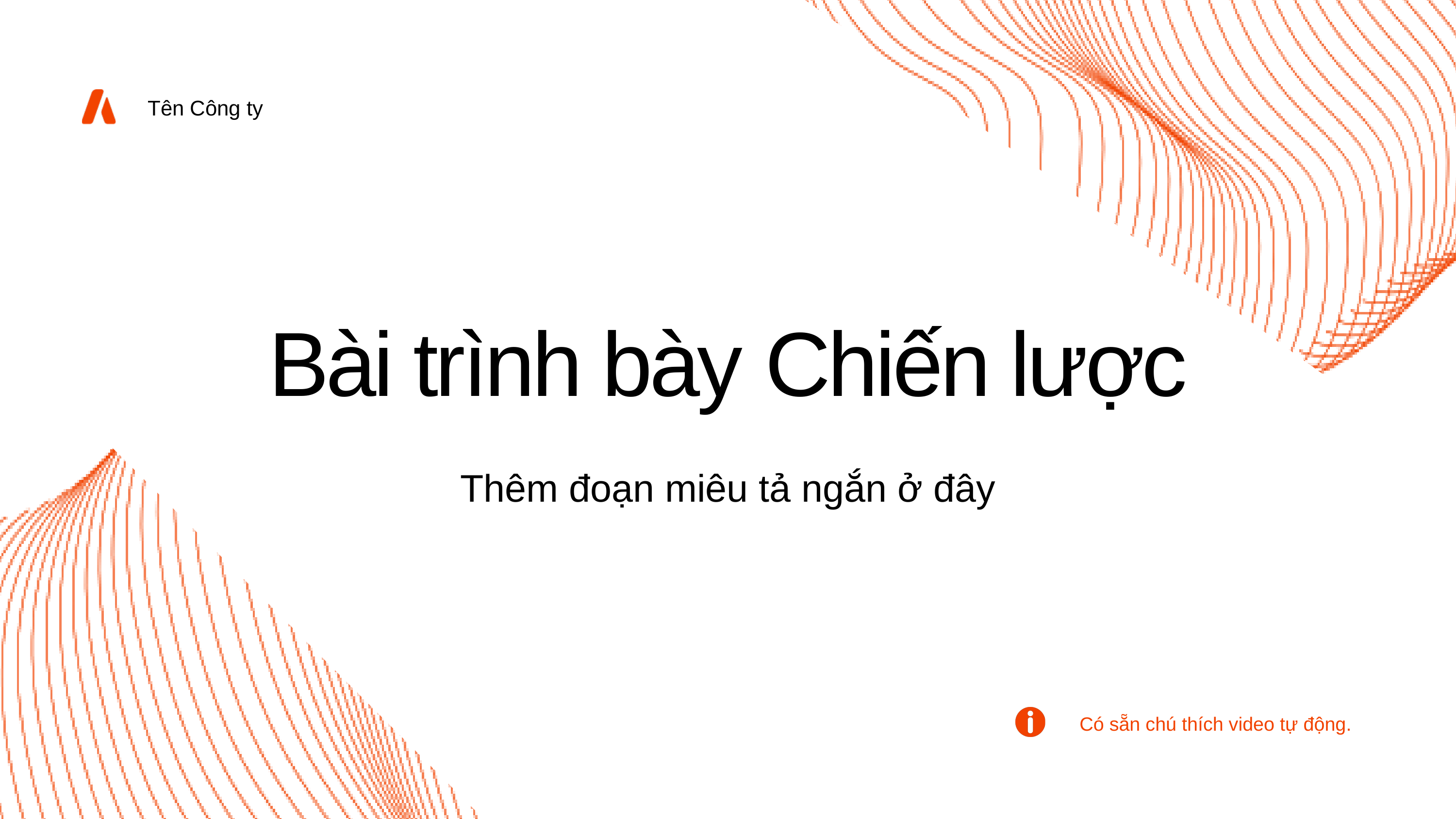

Tên Công ty
Bài trình bày Chiến lược
Thêm đoạn miêu tả ngắn ở đây

Có sẵn chú thích video tự động.